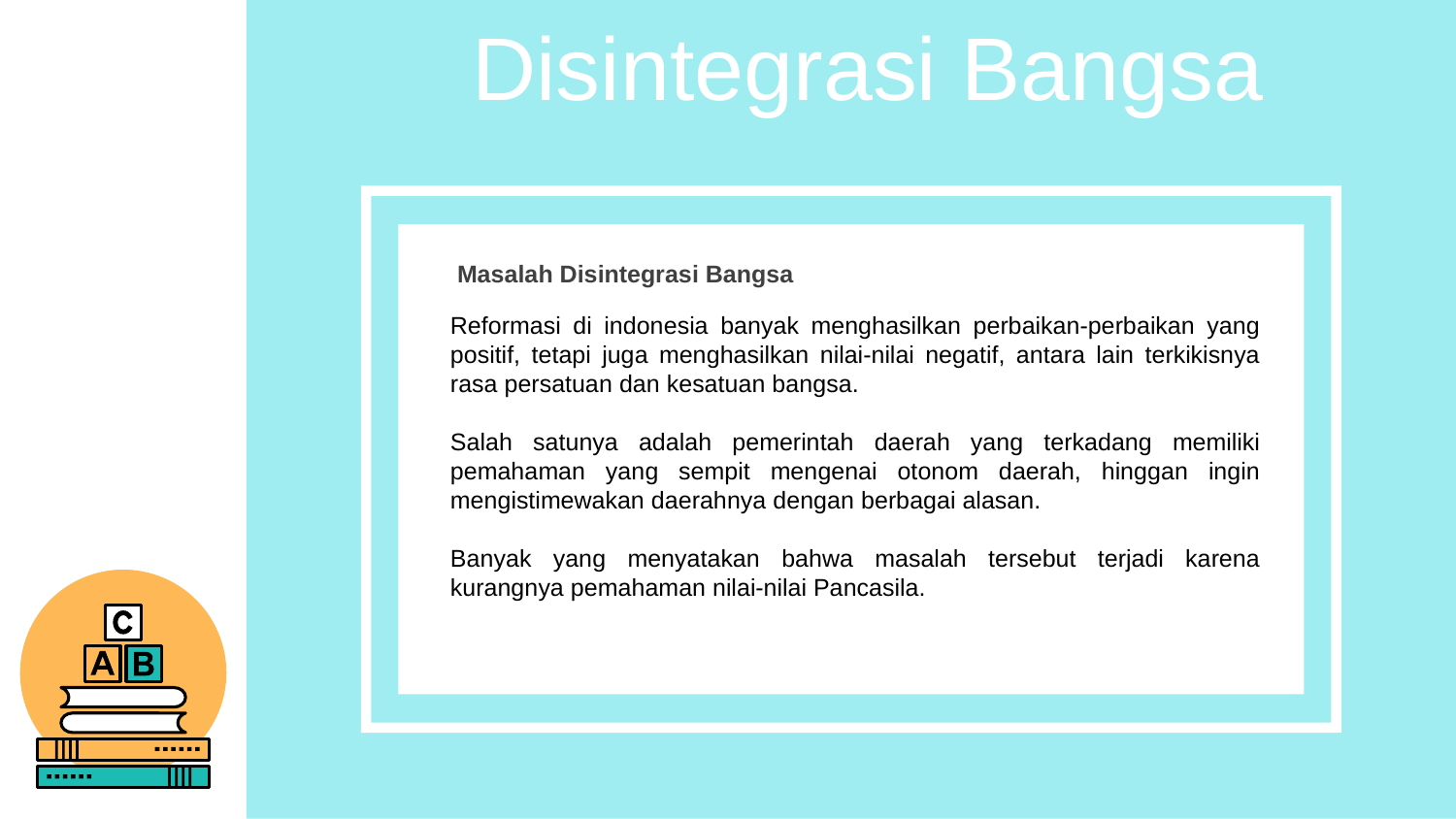

Disintegrasi Bangsa

 Masalah Disintegrasi Bangsa
Reformasi di indonesia banyak menghasilkan perbaikan-perbaikan yang positif, tetapi juga menghasilkan nilai-nilai negatif, antara lain terkikisnya rasa persatuan dan kesatuan bangsa.

Salah satunya adalah pemerintah daerah yang terkadang memiliki pemahaman yang sempit mengenai otonom daerah, hinggan ingin mengistimewakan daerahnya dengan berbagai alasan.

Banyak yang menyatakan bahwa masalah tersebut terjadi karena kurangnya pemahaman nilai-nilai Pancasila.